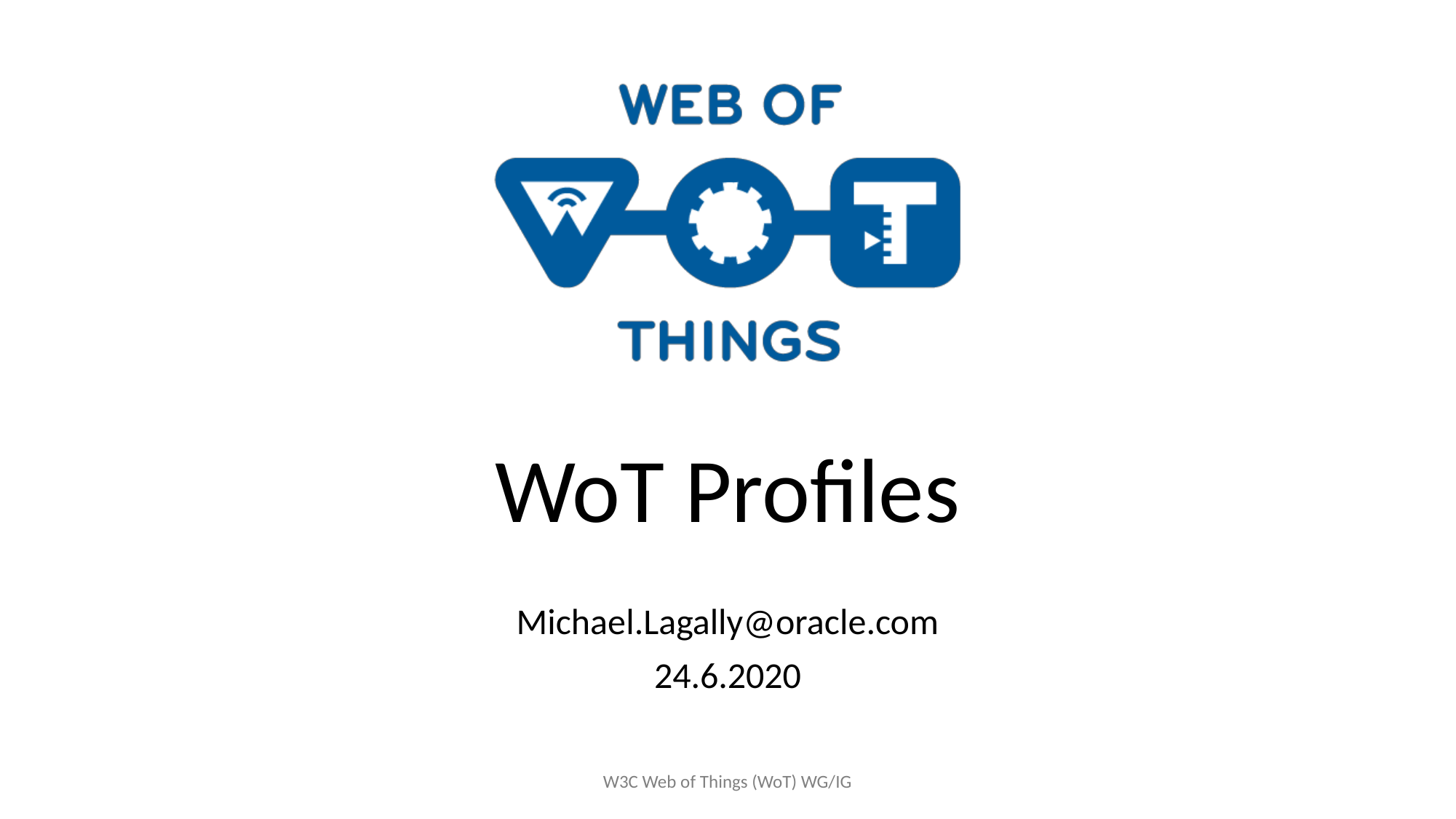

# WoT Profiles
Michael.Lagally@oracle.com
24.6.2020
W3C Web of Things (WoT) WG/IG